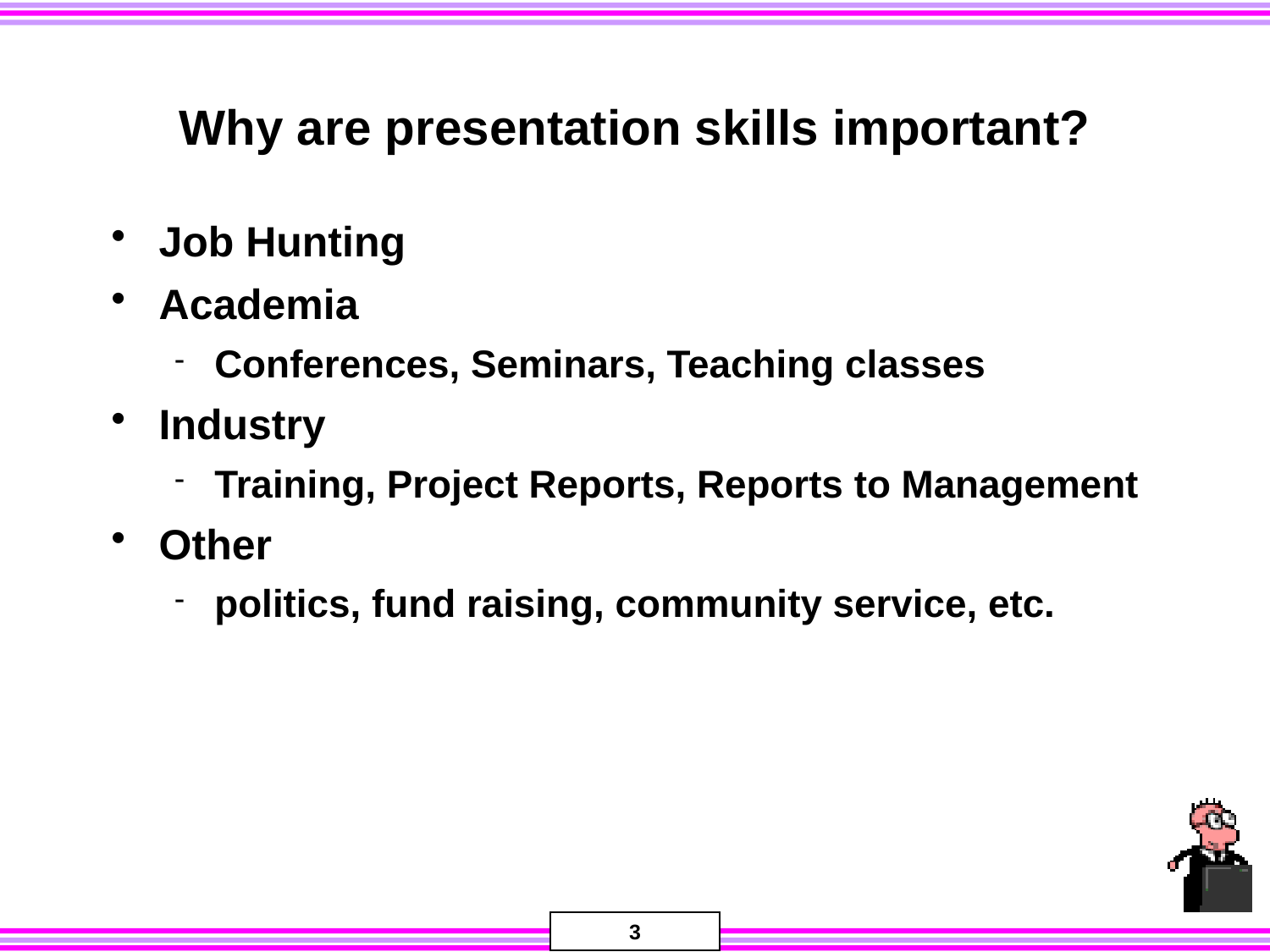

# Why are presentation skills important?
Job Hunting
Academia
Conferences, Seminars, Teaching classes
Industry
Training, Project Reports, Reports to Management
Other
politics, fund raising, community service, etc.